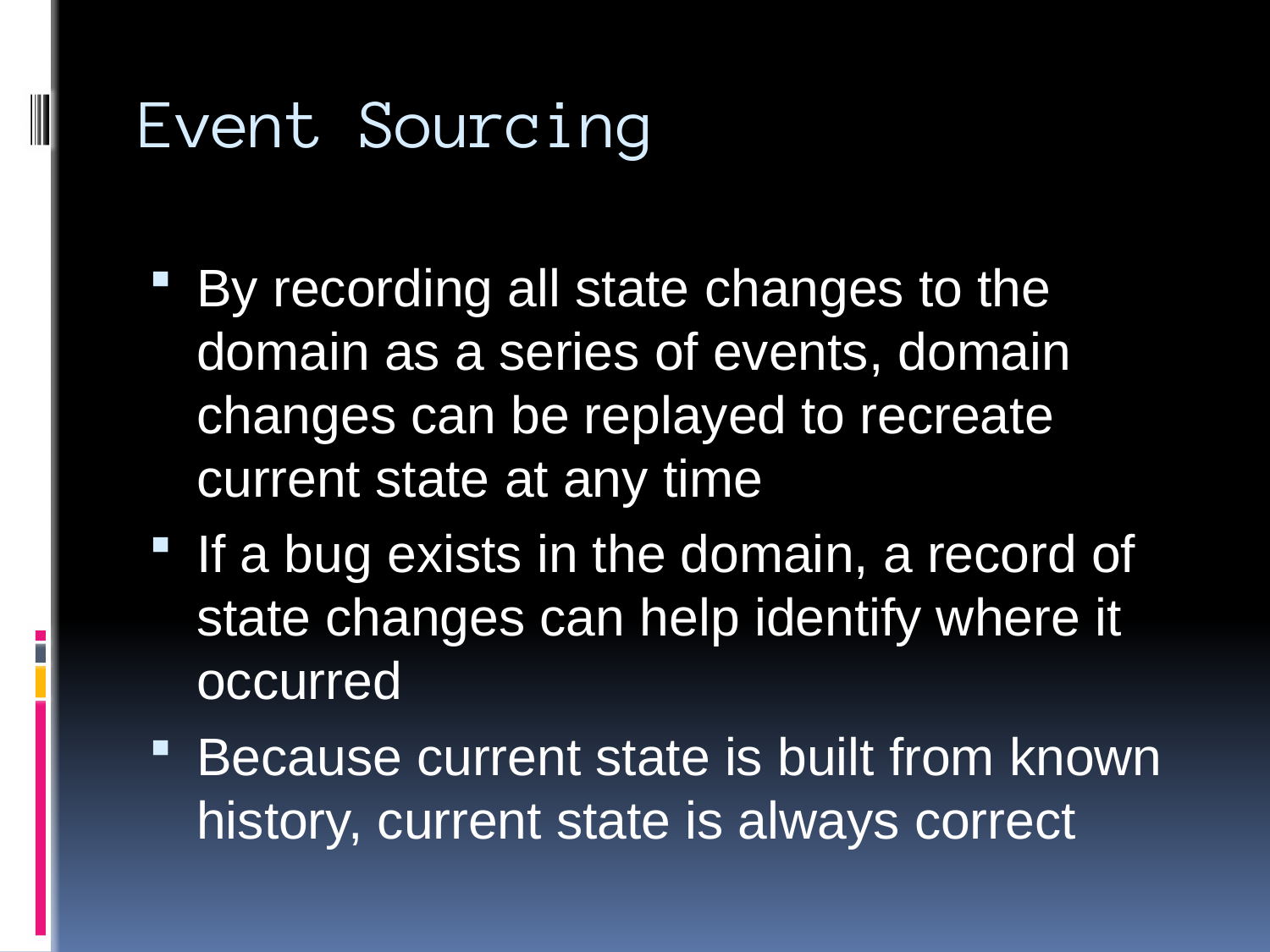

# Event Sourcing
By recording all state changes to the domain as a series of events, domain changes can be replayed to recreate current state at any time
If a bug exists in the domain, a record of state changes can help identify where it occurred
Because current state is built from known history, current state is always correct